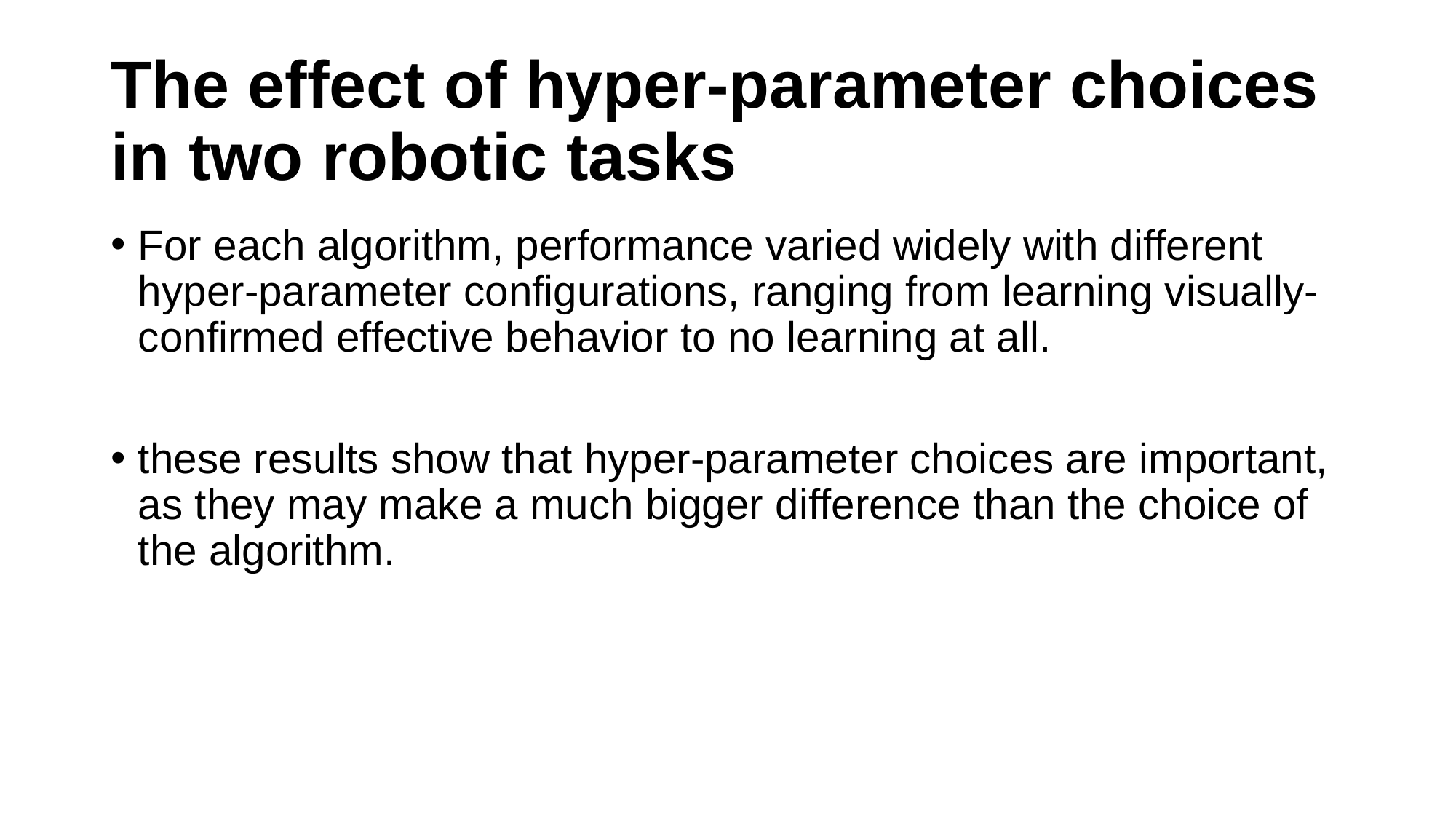

# The effect of hyper-parameter choices in two robotic tasks
For each algorithm, performance varied widely with different hyper-parameter configurations, ranging from learning visually-confirmed effective behavior to no learning at all.

these results show that hyper-parameter choices are important, as they may make a much bigger difference than the choice of the algorithm.